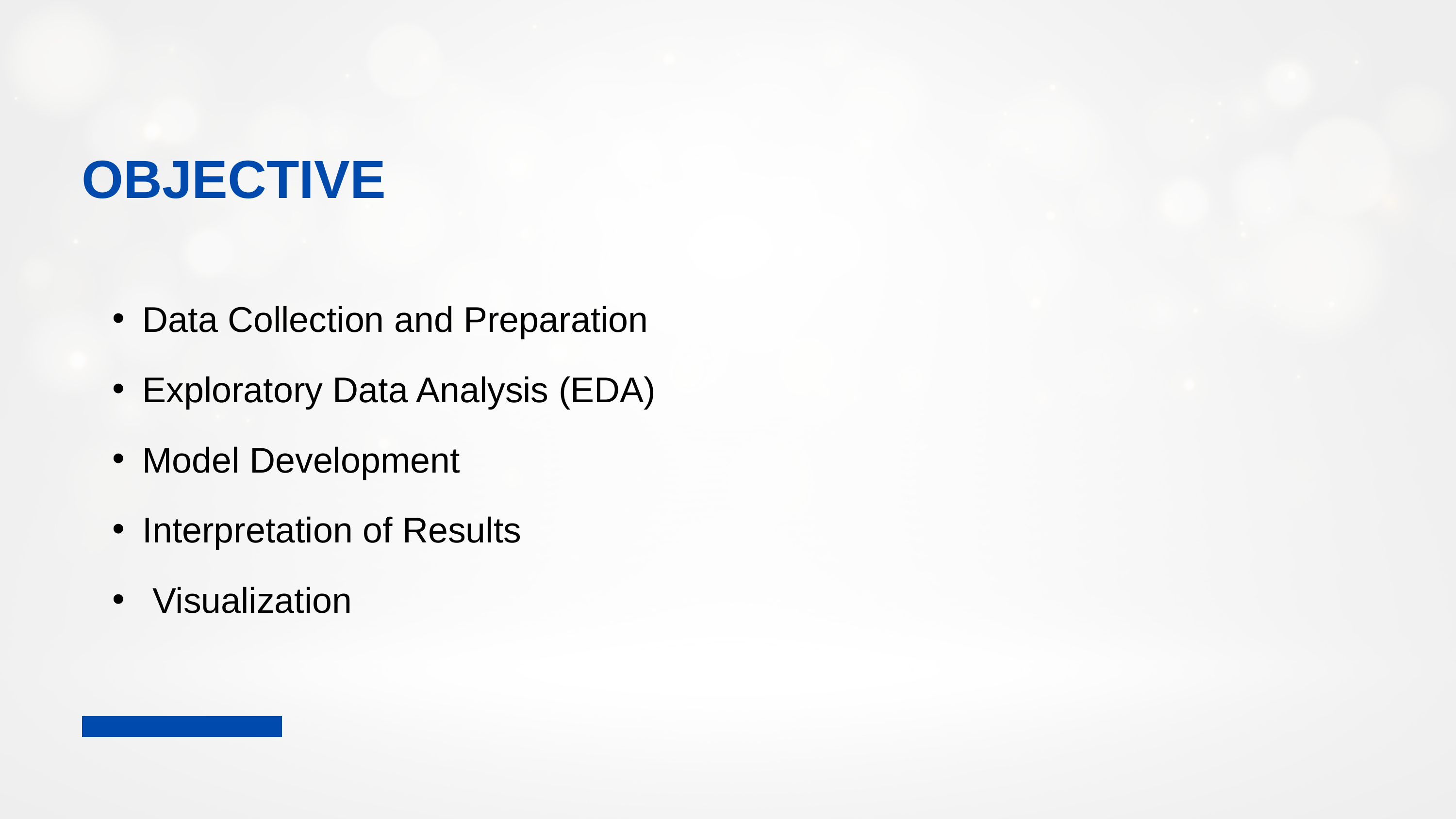

OBJECTIVE
Data Collection and Preparation
Exploratory Data Analysis (EDA)
Model Development
Interpretation of Results
 Visualization